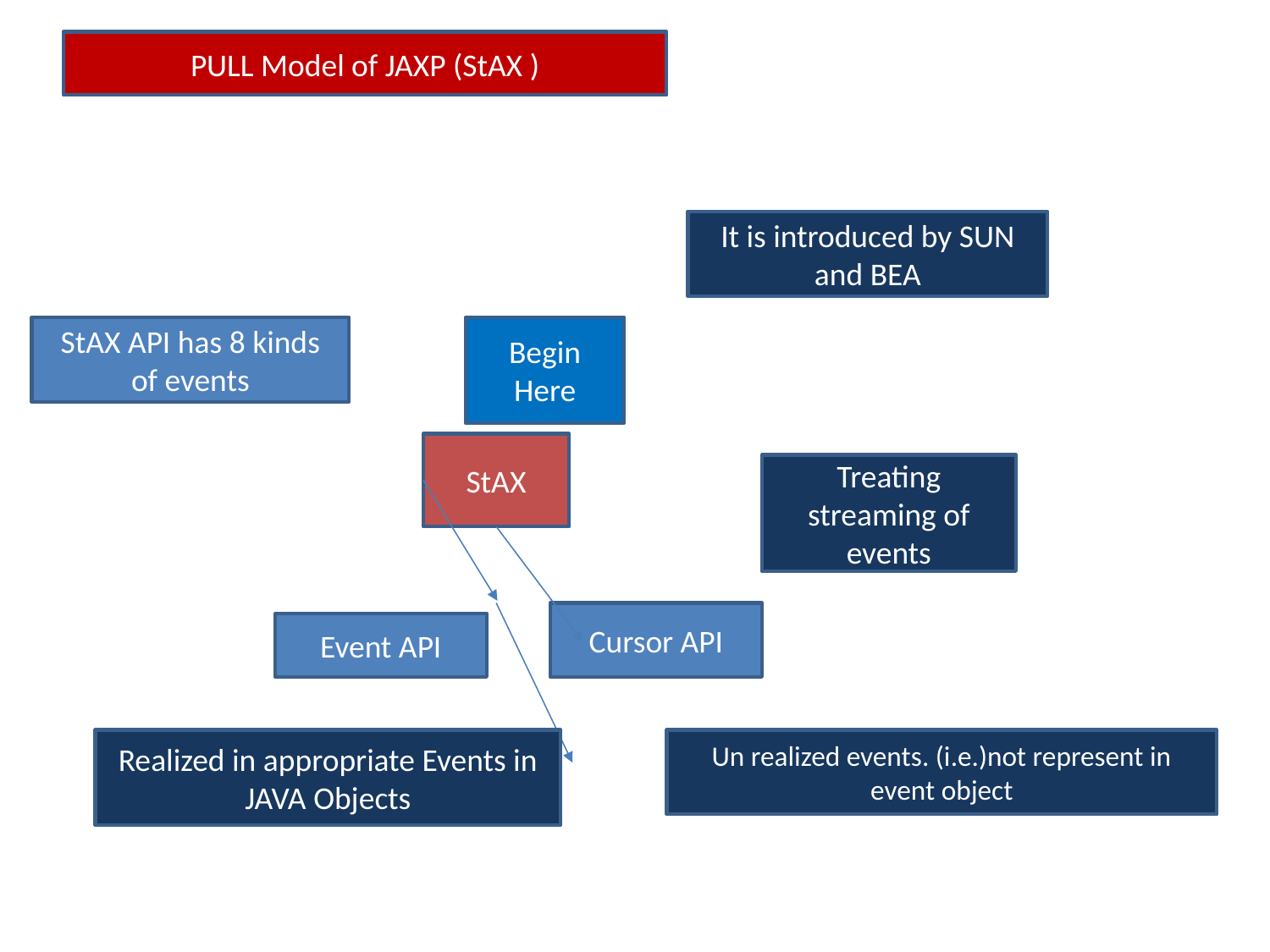

PULL Model of JAXP (StAX )
Since the client application controls the process, it's easy to write separate methods for different elements. These methods can have detailed knowledge of the internal structure of the type of element they are handle
http://www.xml.com/pub/a/2003/09/17/stax.html?page=2
http://www.j2ee.me/webservices/docs/1.6/tutorial/doc/SJSXP.html
It is introduced by SUN and BEA
StAX API has 8 kinds of events
Begin Here
Like SAX API ,the cursor API methods return XML information as strings, which minimizes object allocation requirements
StAX
Treating streaming of events

Pull  Model clients can read multiple documents at one time with a single thread

Cursor API
Event API
https://sjsxp.dev.java.net/
Realized in appropriate Events in JAVA Objects
Un realized events. (i.e.)not represent in event object
StAX can start generating output from the input almost immediately, without waiting for the entire document to be read